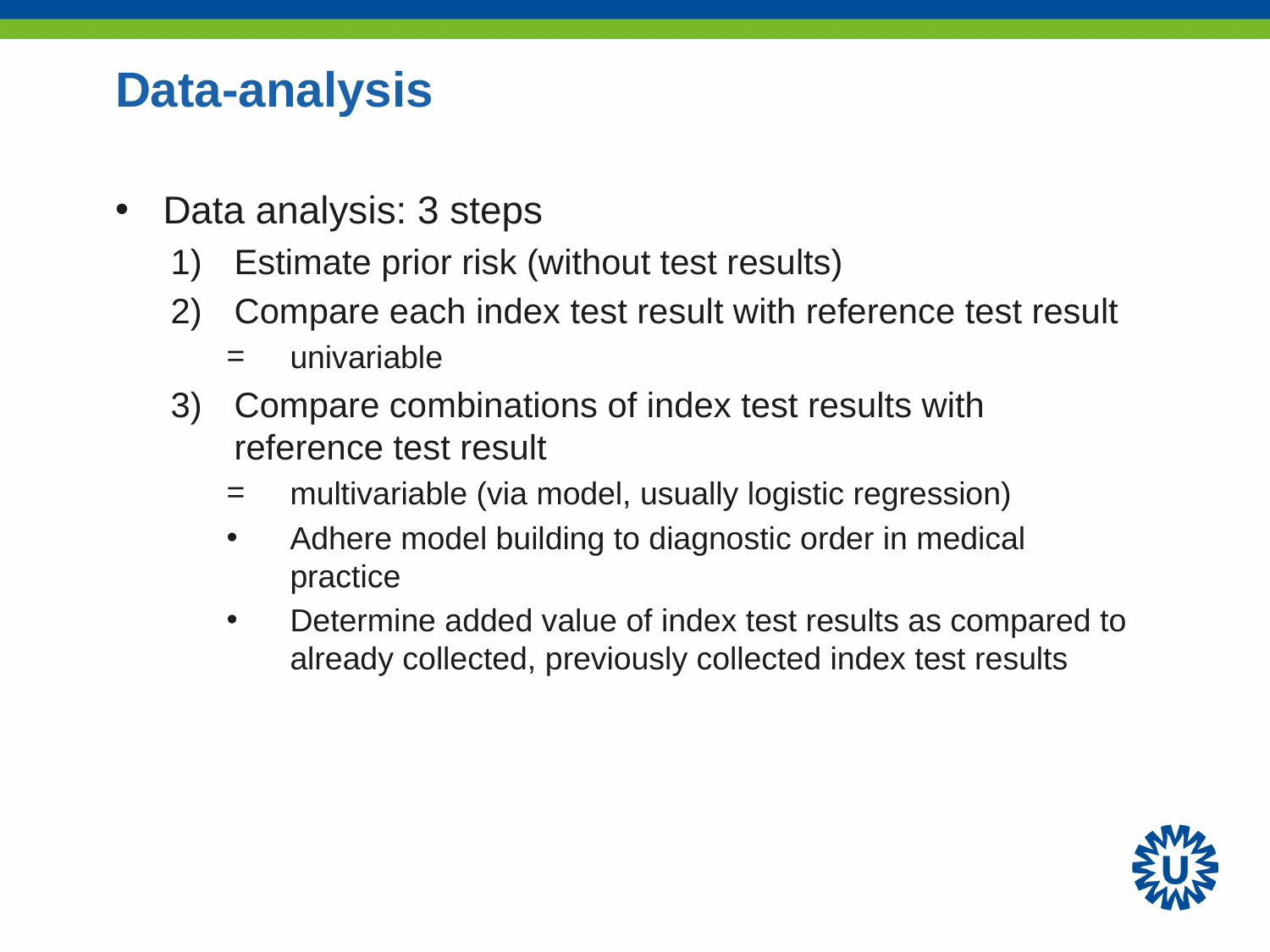

# Data-analysis
Data analysis: 3 steps
Estimate prior risk (without test results)
Compare each index test result with reference test result
univariable
Compare combinations of index test results with reference test result
multivariable (via model, usually logistic regression)
Adhere model building to diagnostic order in medical practice
Determine added value of index test results as compared to already collected, previously collected index test results